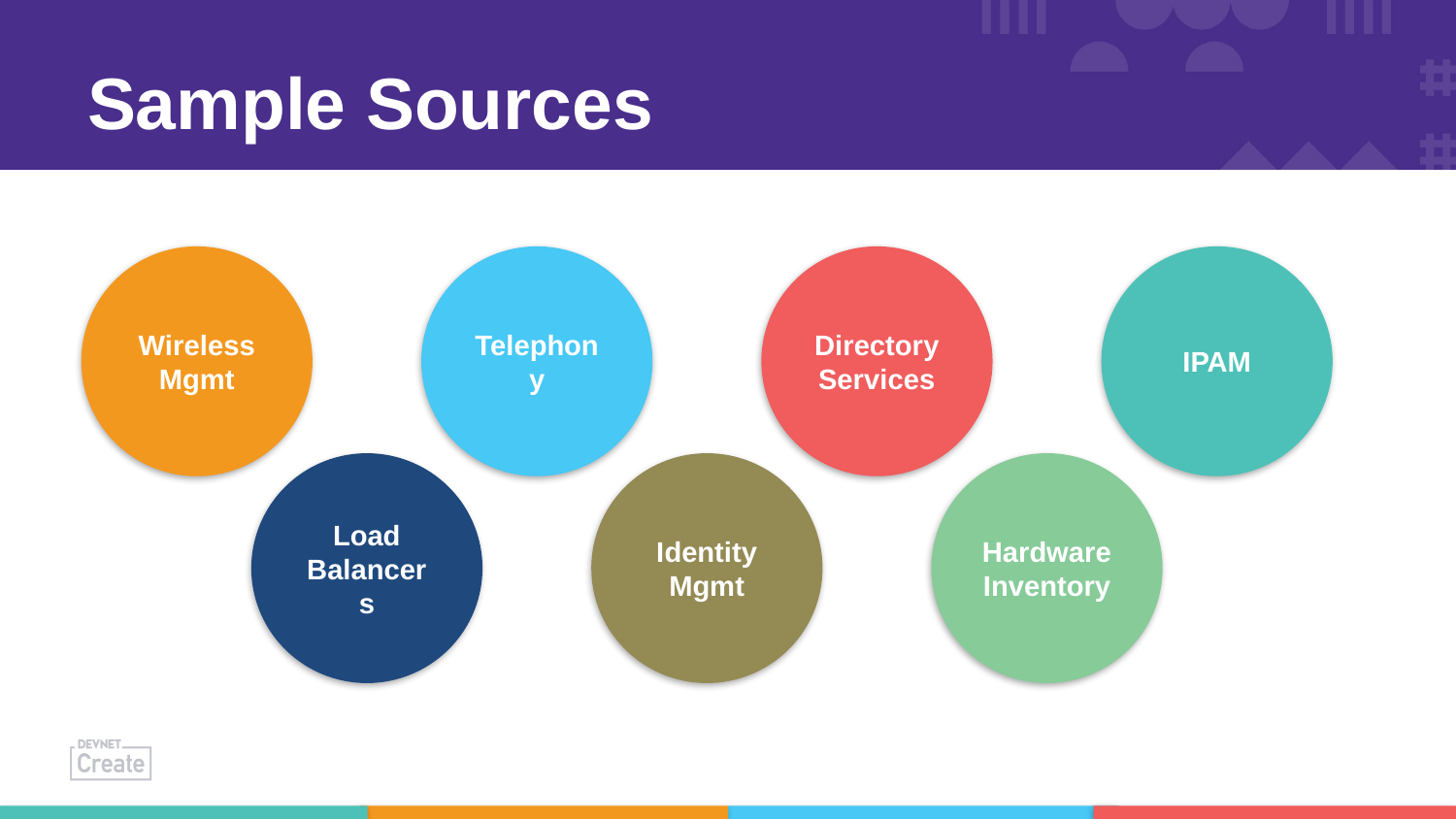

# Sample Sources
Wireless
Mgmt
Telephony
Directory
Services
IPAM
Identity
Mgmt
Load
Balancers
Hardware
Inventory